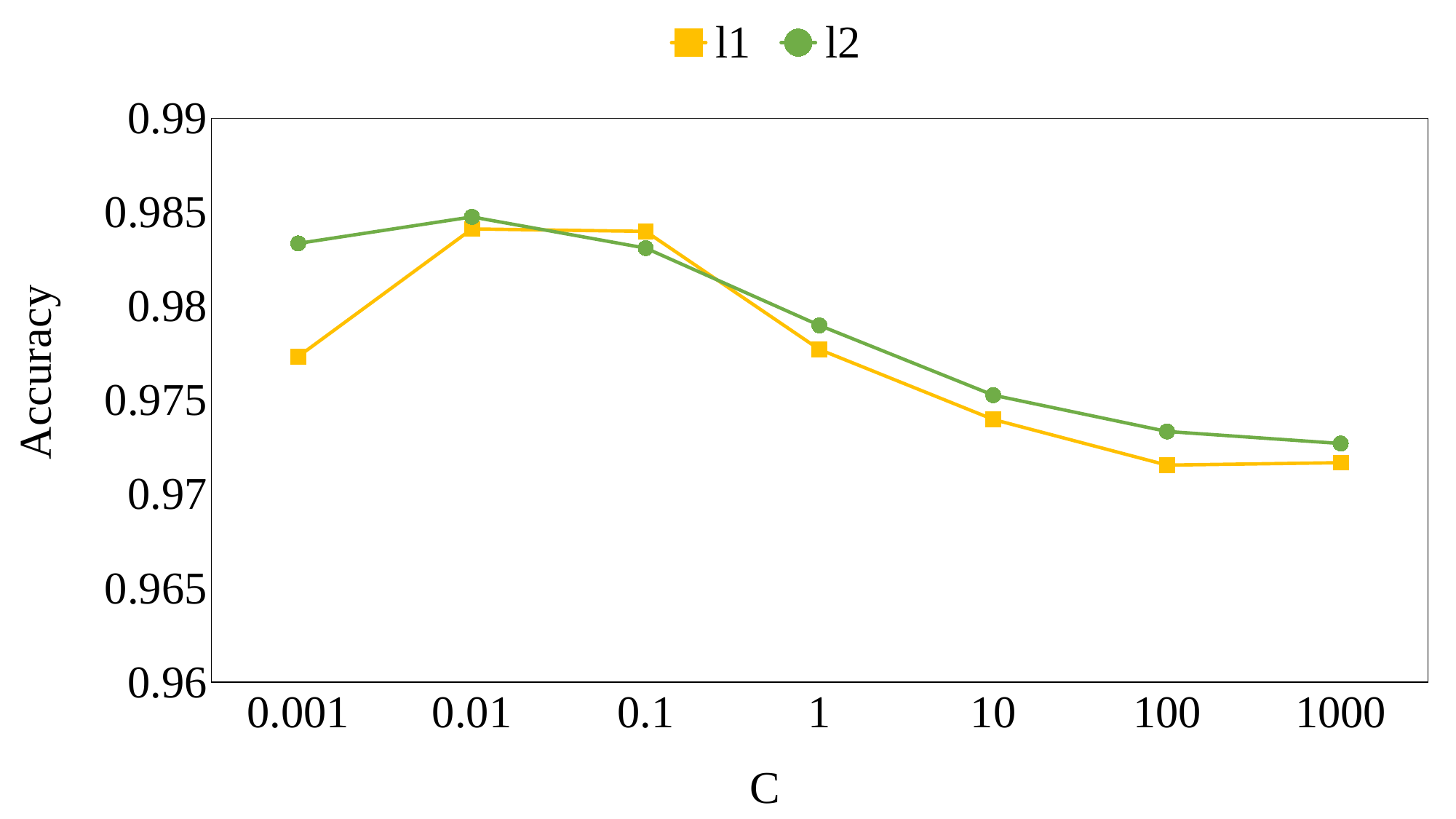

### Chart

| Category | l1 | l2 |
|---|---|---|
| 1E-3 | 0.97731 | 0.98333 |
| 0.01 | 0.9841 | 0.98474 |
| 0.1 | 0.98397 | 0.98308 |
| 1 | 0.97769 | 0.97897 |
| 10 | 0.97397 | 0.97526 |
| 100 | 0.97154 | 0.97333 |
| 1000 | 0.97167 | 0.97269 |
Accuracy
C